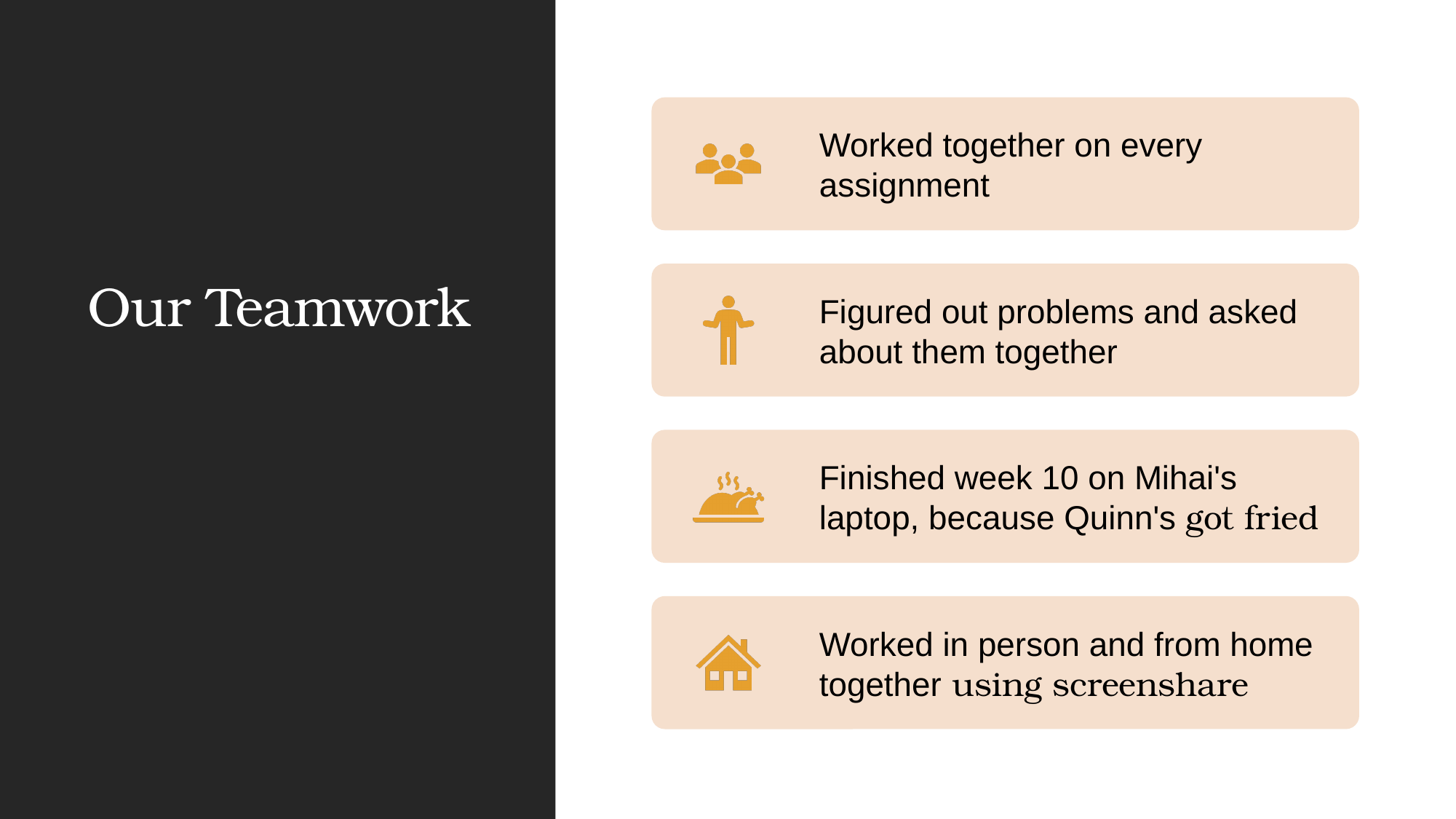

# Our Teamwork
Worked together on every assignment
Figured out problems and asked about them together
Finished week 10 on Mihai's laptop, because Quinn's got fried
Worked in person and from home together using screenshare